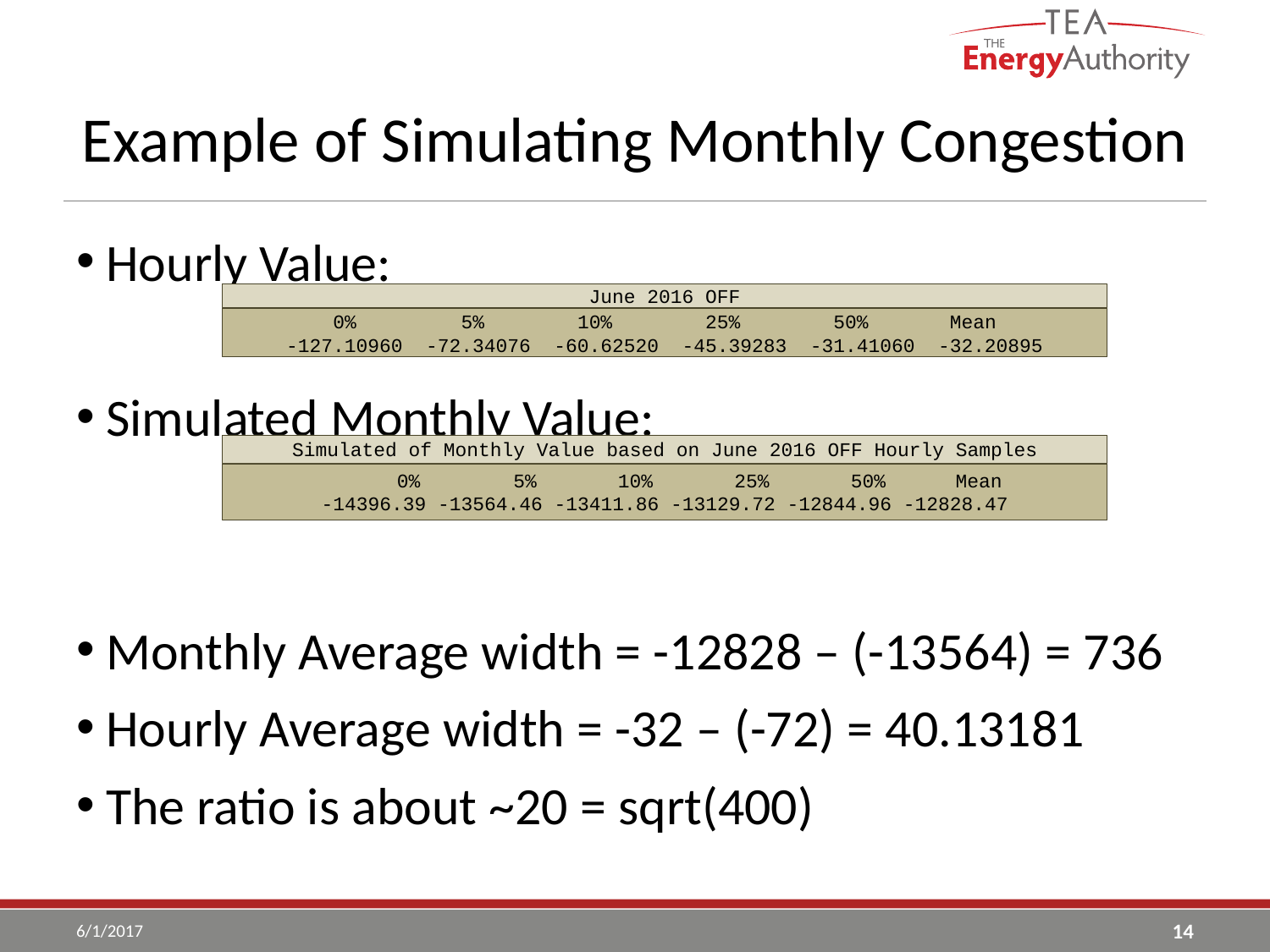

# Example of Simulating Monthly Congestion
Hourly Value:

Simulated Monthly Value:

Monthly Average width = -12828 – (-13564) = 736
Hourly Average width = -32 – (-72) = 40.13181
The ratio is about ~20 = sqrt(400)

June 2016 OFF
 0%         5%        10%        25%        50%       Mean
-127.10960  -72.34076  -60.62520  -45.39283  -31.41060  -32.20895
Simulated of Monthly Value based on June 2016 OFF Hourly Samples
       0%        5%       10%       25%       50%      Mean
-14396.39 -13564.46 -13411.86 -13129.72 -12844.96 -12828.47
6/1/2017
14